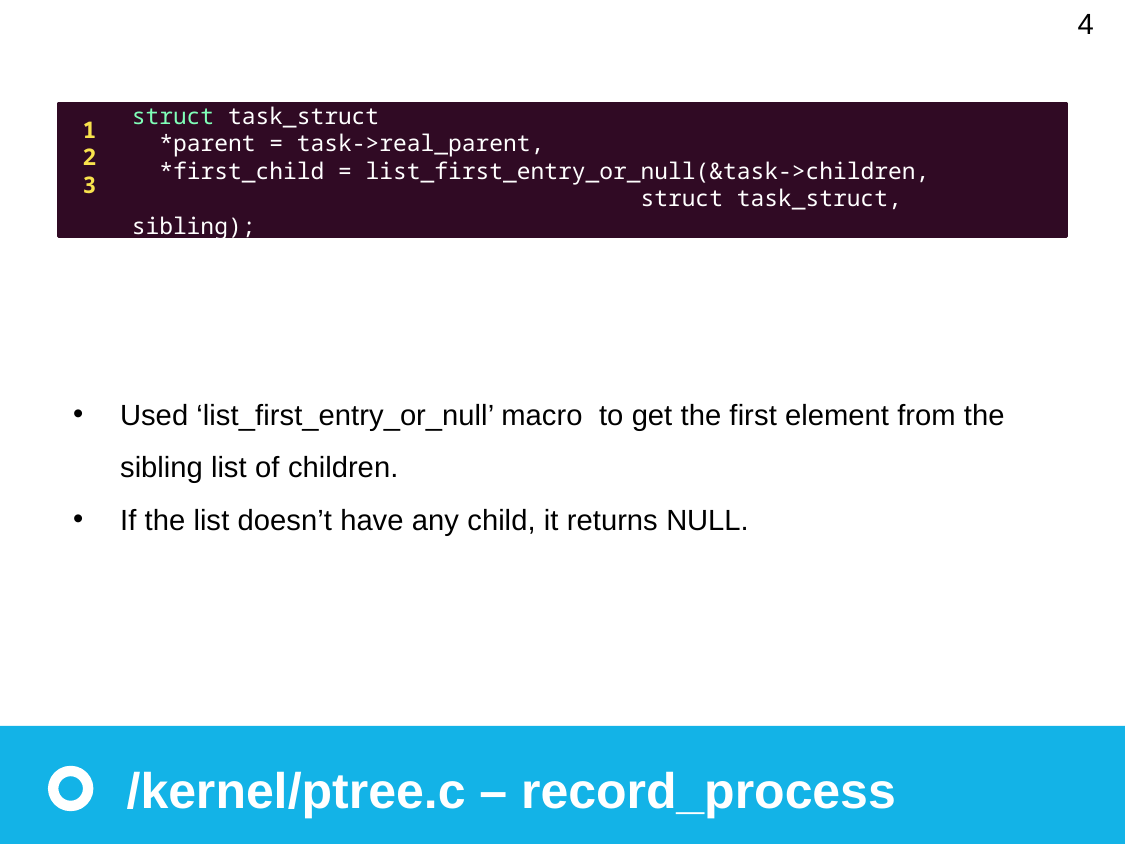

4
1
2
3

struct task_struct
  *parent = task->real_parent,
  *first_child = list_first_entry_or_null(&task->children,
                                     struct task_struct, sibling);
Used ‘list_first_entry_or_null’ macro  to get the first element from the sibling list of children.
If the list doesn’t have any child, it returns NULL.

/kernel/ptree.c – record_process